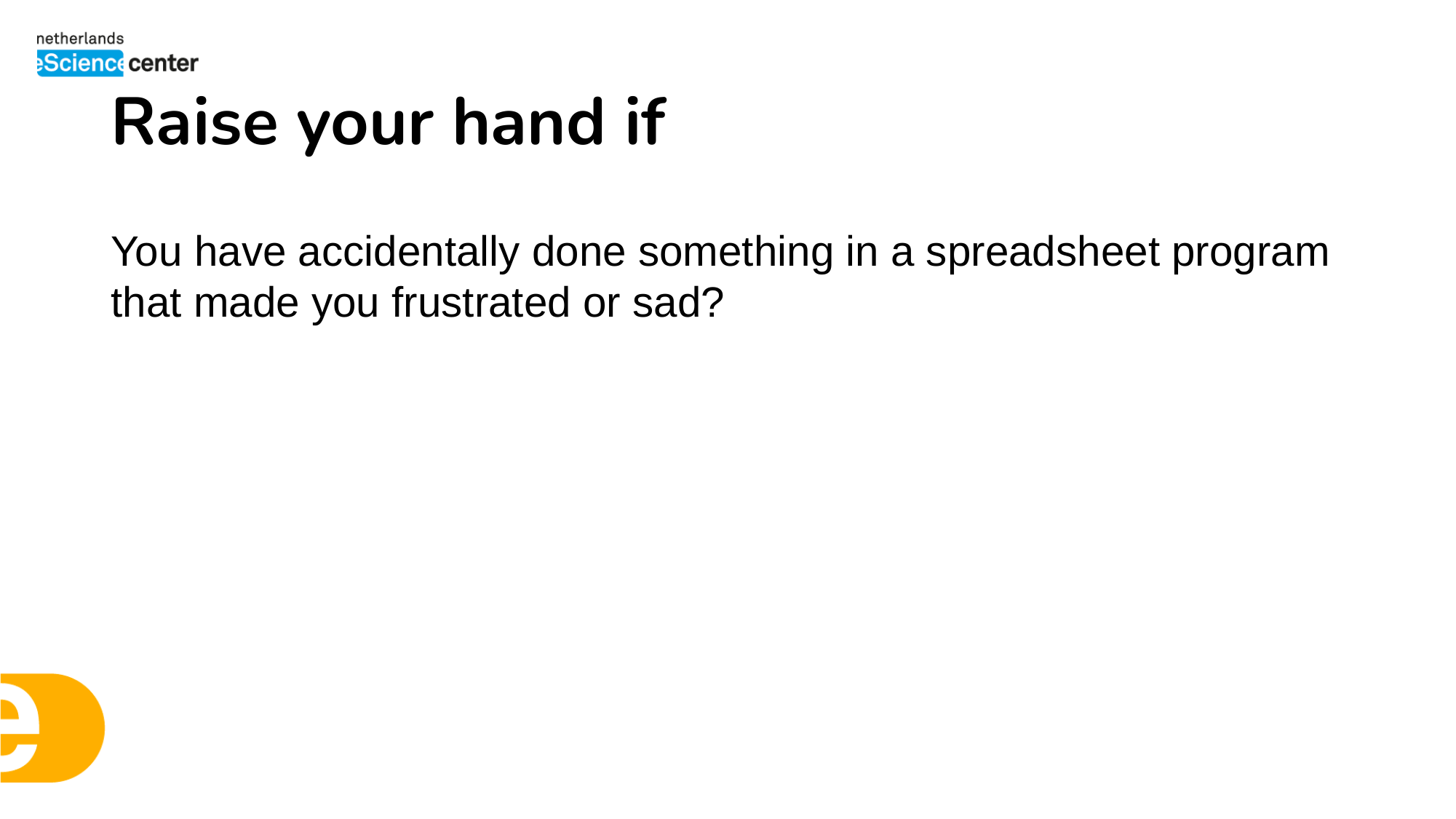

# Raise your hand if
You have accidentally done something in a spreadsheet program that made you frustrated or sad?